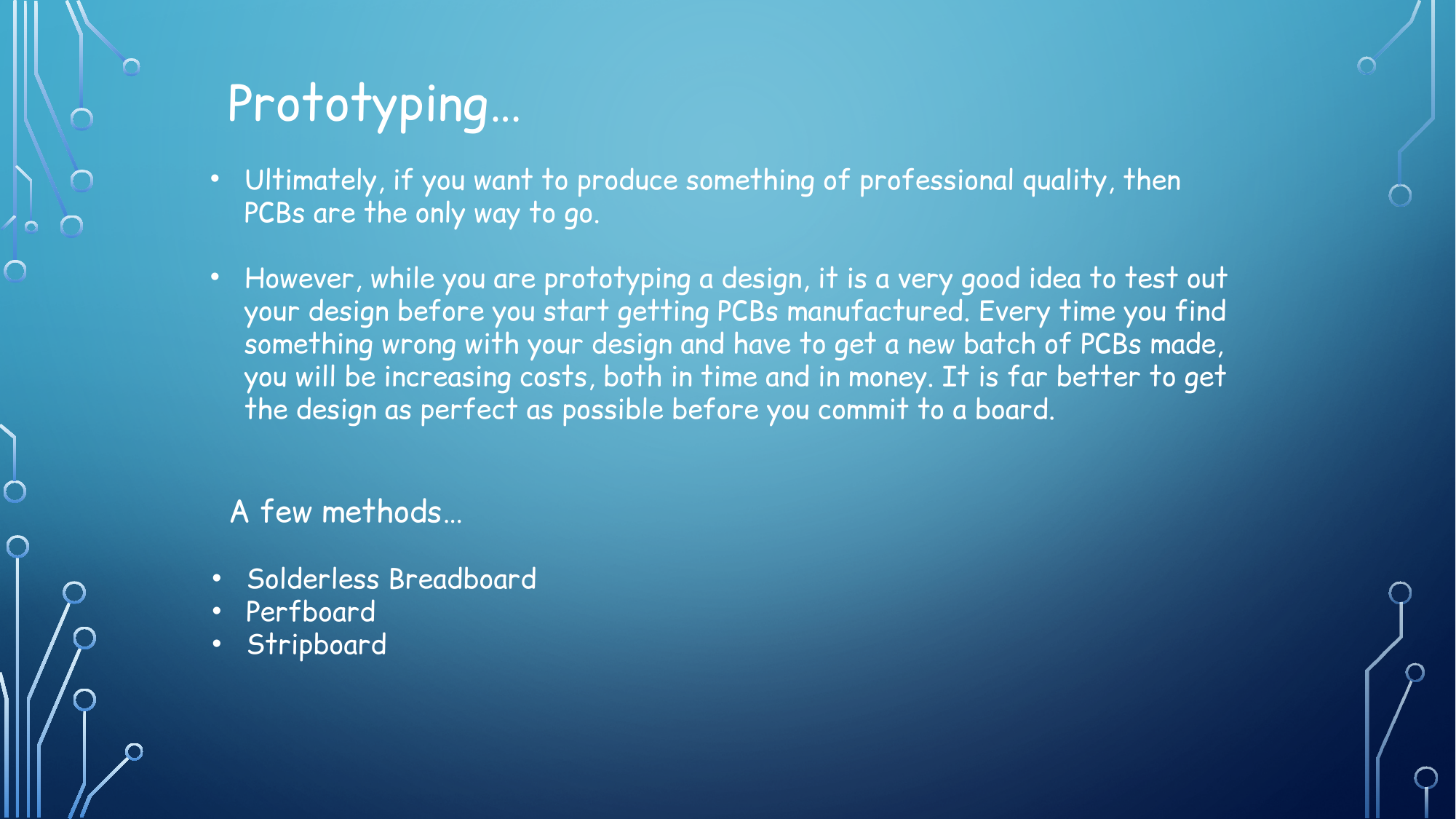

Prototyping…
Ultimately, if you want to produce something of professional quality, then PCBs are the only way to go.

However, while you are prototyping a design, it is a very good idea to test out your design before you start getting PCBs manufactured. Every time you find something wrong with your design and have to get a new batch of PCBs made, you will be increasing costs, both in time and in money. It is far better to get the design as perfect as possible before you commit to a board.
A few methods…
Solderless Breadboard
Perfboard
Stripboard